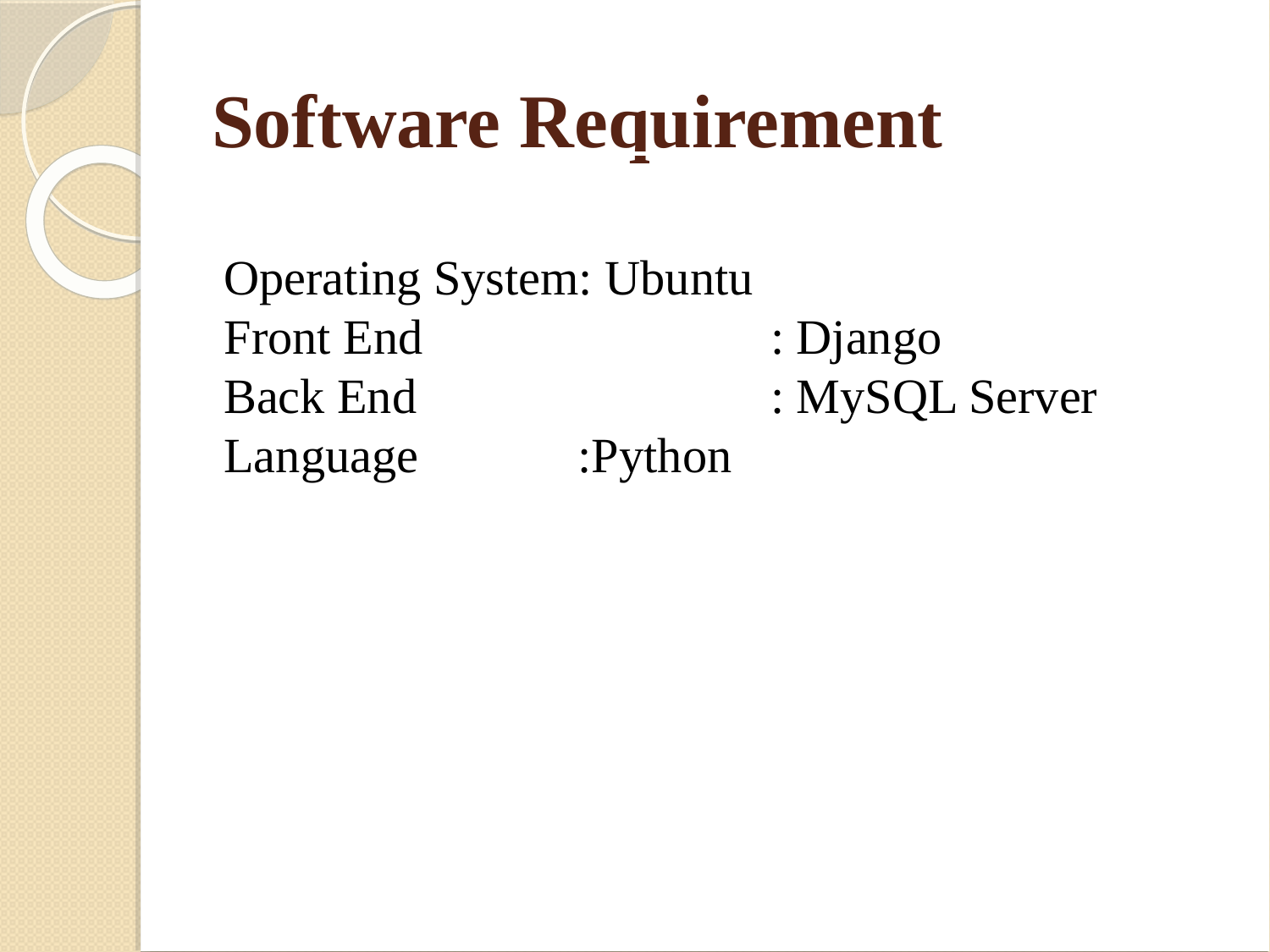

Software Requirement

Operating System: Ubuntu
Front End			: Django
Back End			: MySQL Server
Language             :Python